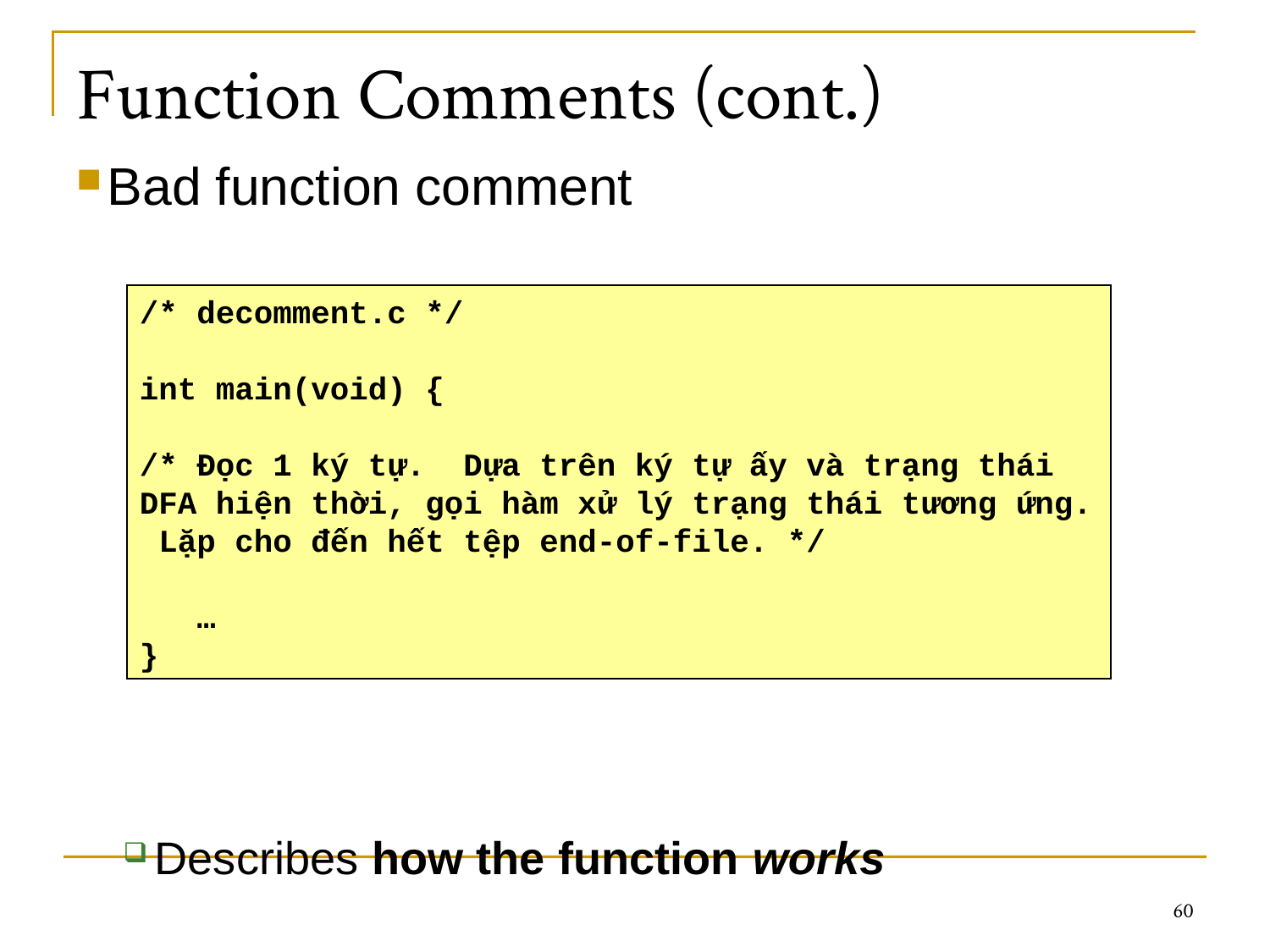

# Function Comments (cont.)
Bad function comment

Describes how the function works
/* decomment.c */

int main(void) {

/* Đọc 1 ký tự.  Dựa trên ký tự ấy và trạng thái DFA hiện thời, gọi hàm xử lý trạng thái tương ứng.  Lặp cho đến hết tệp end-of-file. */

   …
}
60